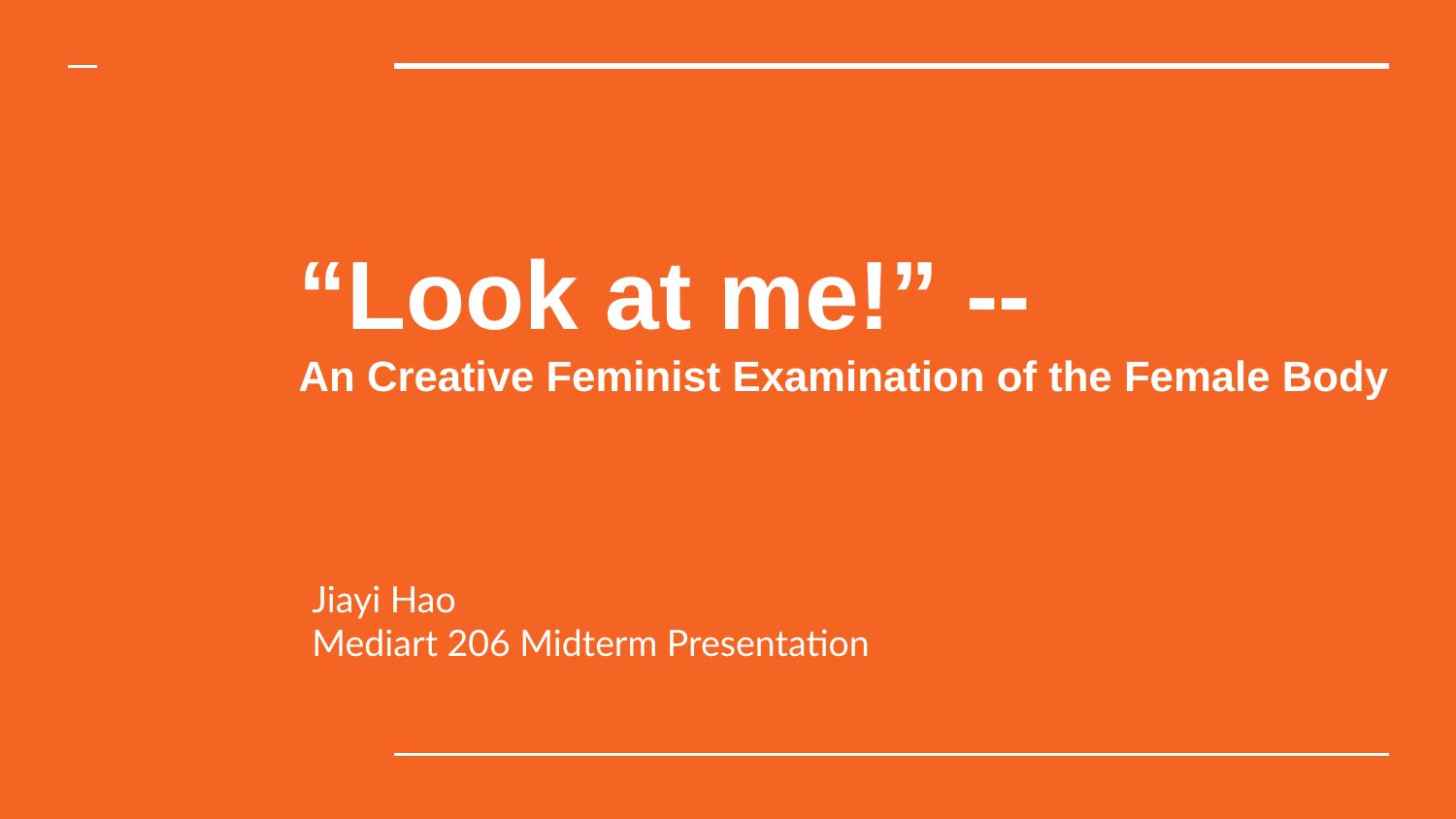

# “Look at me!” --
An Creative Feminist Examination of the Female Body
Jiayi Hao
Mediart 206 Midterm Presentation